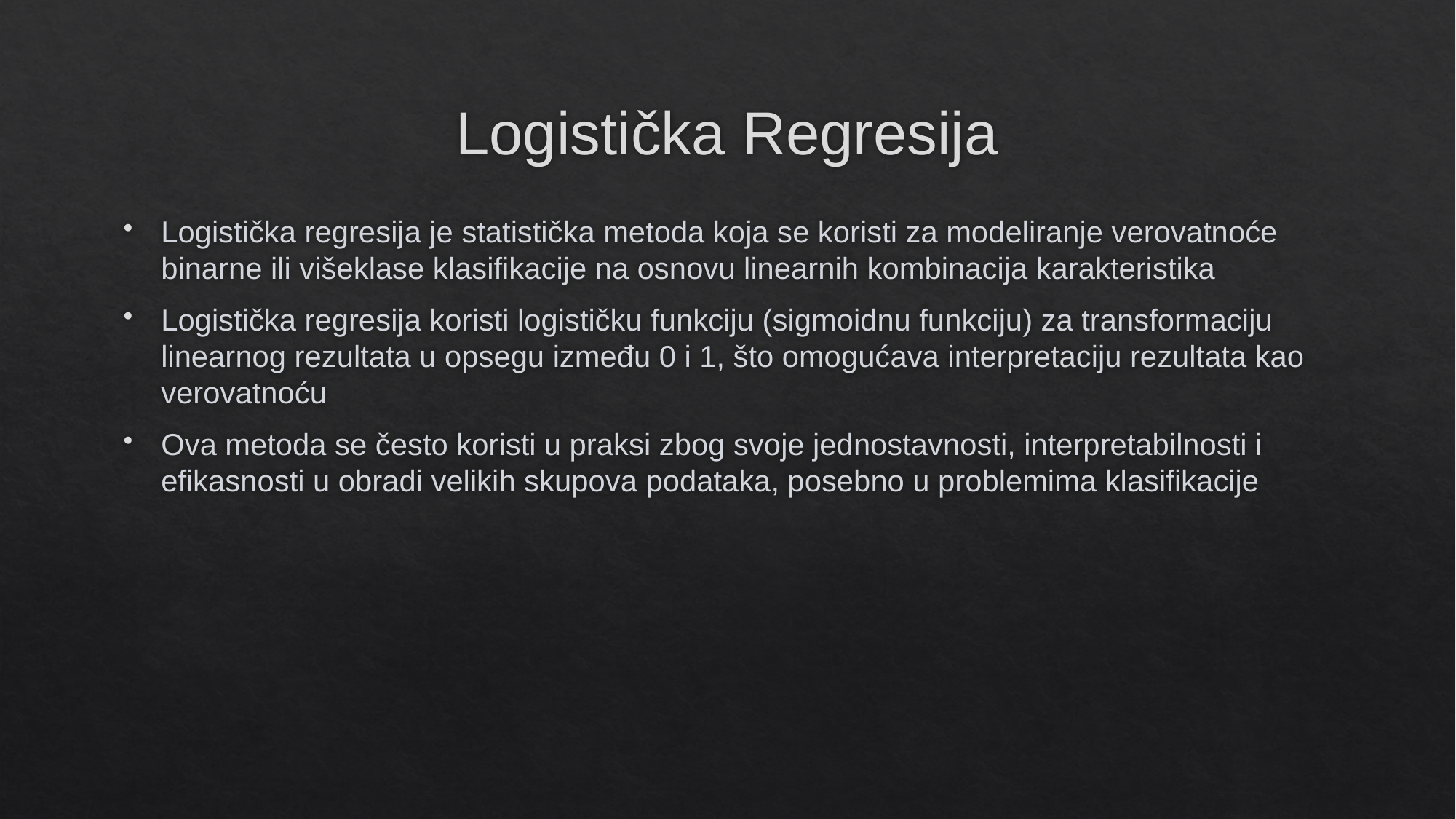

# Logistička Regresija
Logistička regresija je statistička metoda koja se koristi za modeliranje verovatnoće binarne ili višeklase klasifikacije na osnovu linearnih kombinacija karakteristika
Logistička regresija koristi logističku funkciju (sigmoidnu funkciju) za transformaciju linearnog rezultata u opsegu između 0 i 1, što omogućava interpretaciju rezultata kao verovatnoću
Ova metoda se često koristi u praksi zbog svoje jednostavnosti, interpretabilnosti i efikasnosti u obradi velikih skupova podataka, posebno u problemima klasifikacije